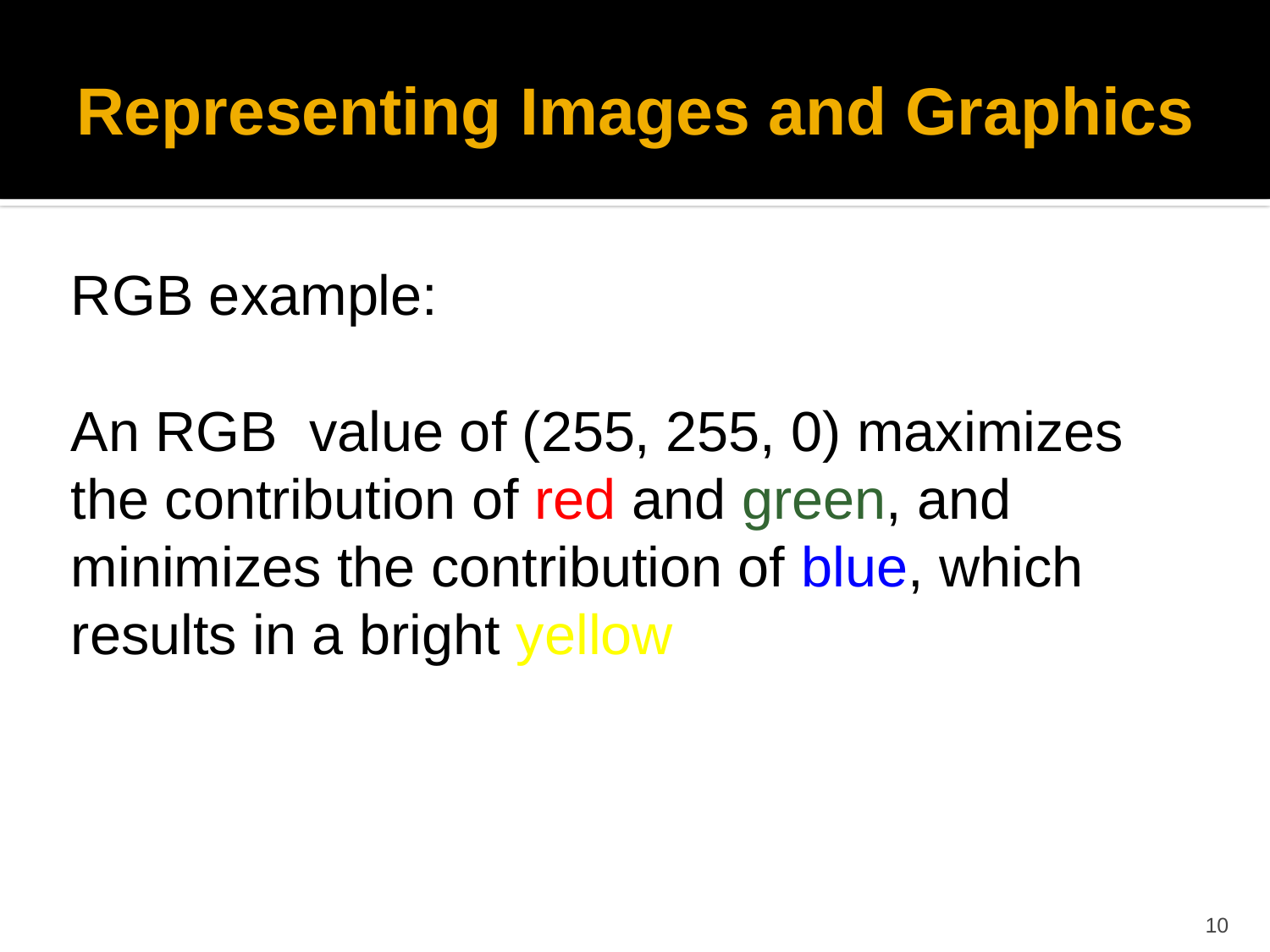

# Representing Images and Graphics
RGB example:

An RGB  value of (255, 255, 0) maximizes the contribution of red and green, and minimizes the contribution of blue, which results in a bright yellow
10